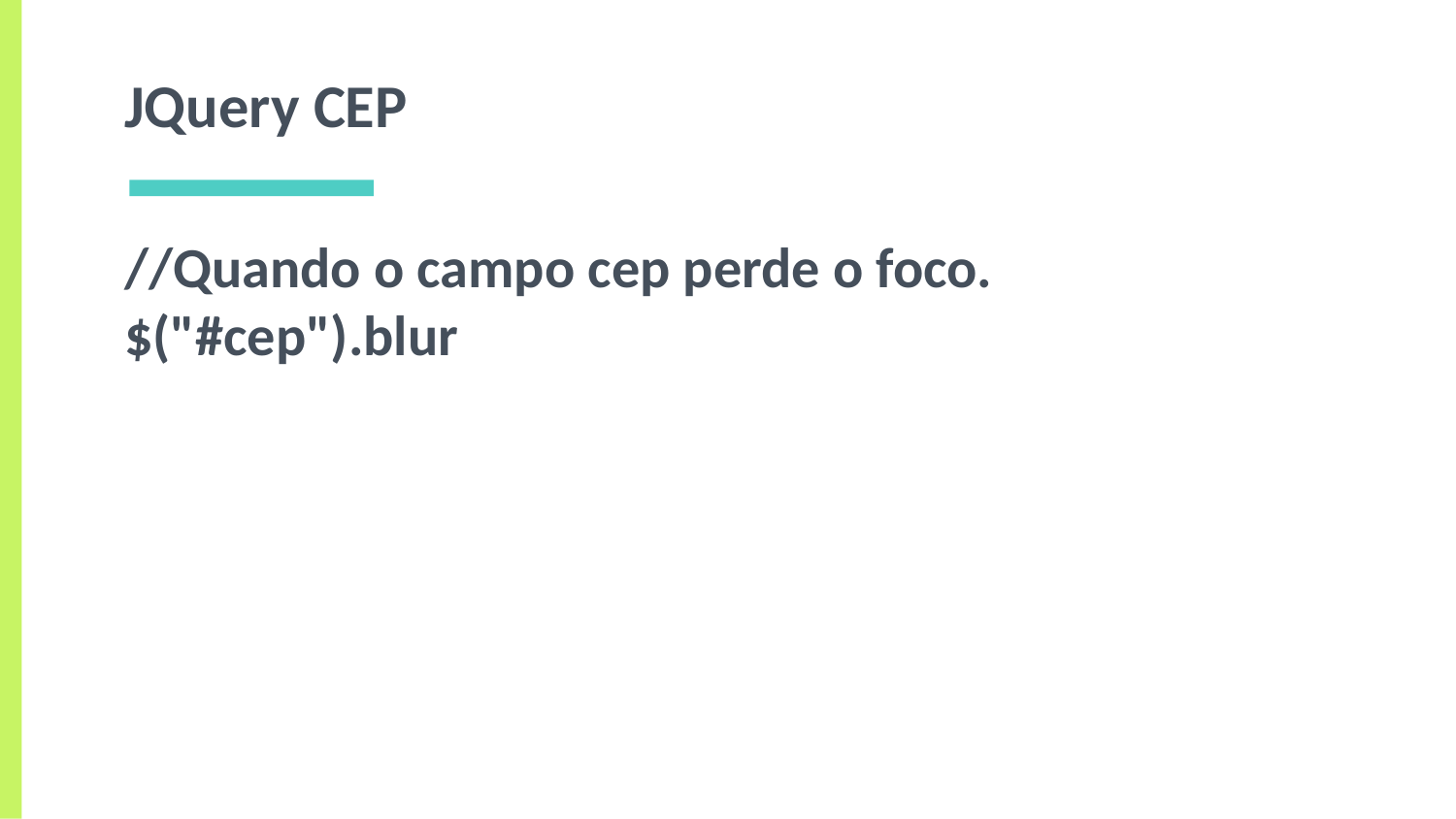

# JQuery CEP
//Quando o campo cep perde o foco.
$("#cep").blur